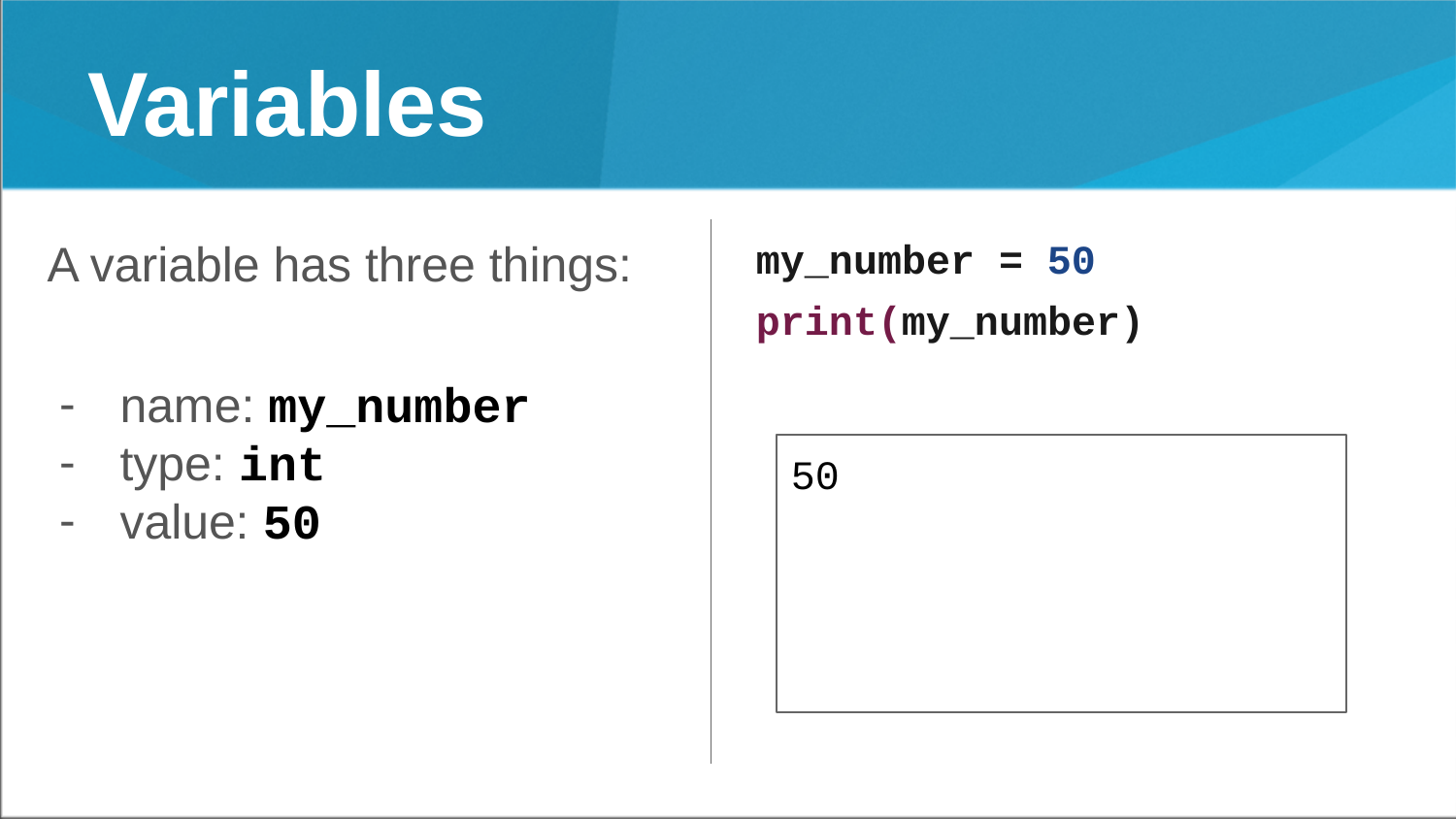

# Variables
A variable has three things:

name: my_number
type: int
value: 50

my_number = 50
print(my_number)

50